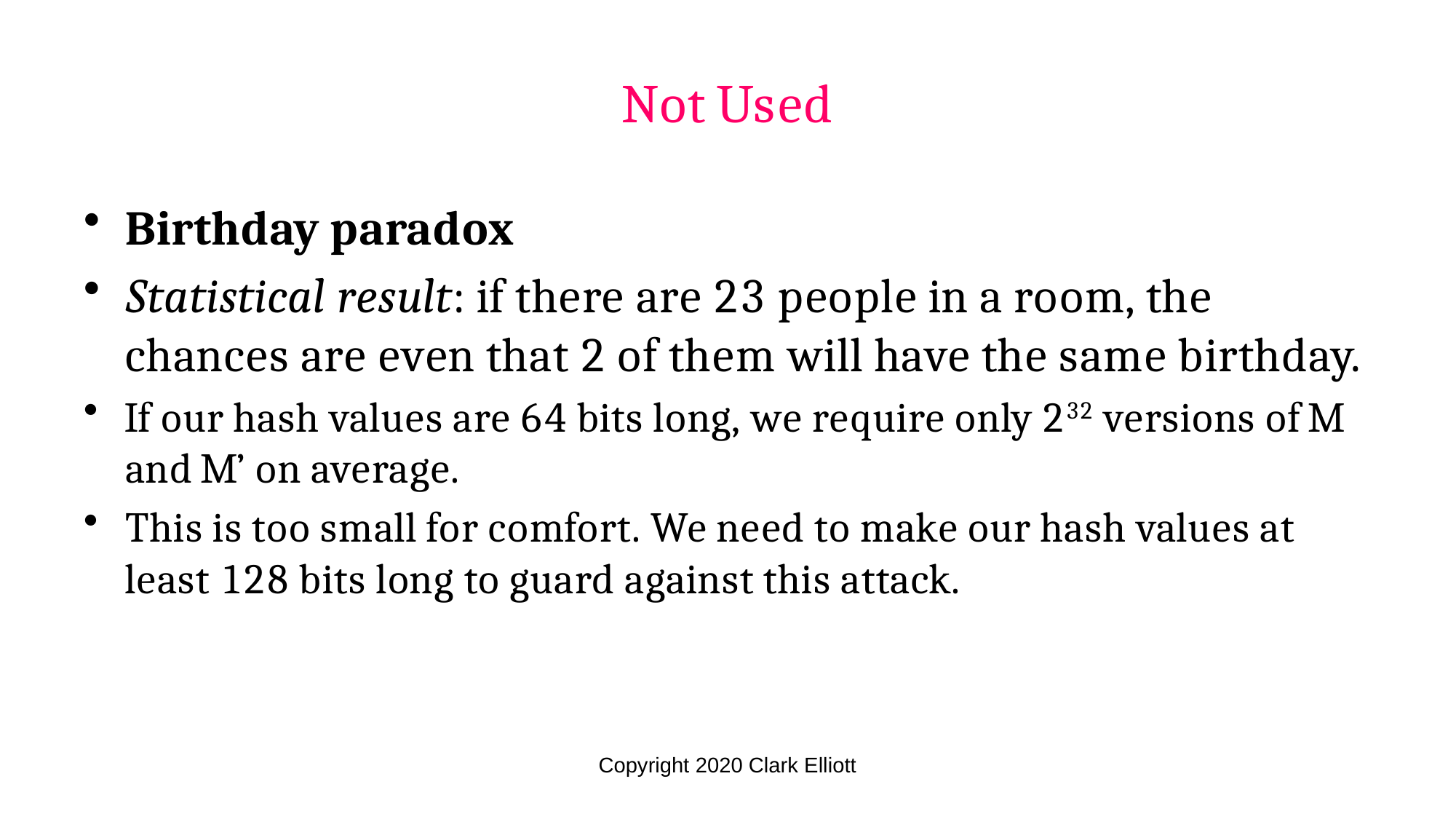

Not Used
Birthday paradox
Statistical result: if there are 23 people in a room, the chances are even that 2 of them will have the same birthday.
If our hash values are 64 bits long, we require only 232 versions of M and M’ on average.
This is too small for comfort. We need to make our hash values at least 128 bits long to guard against this attack.
Copyright 2020 Clark Elliott